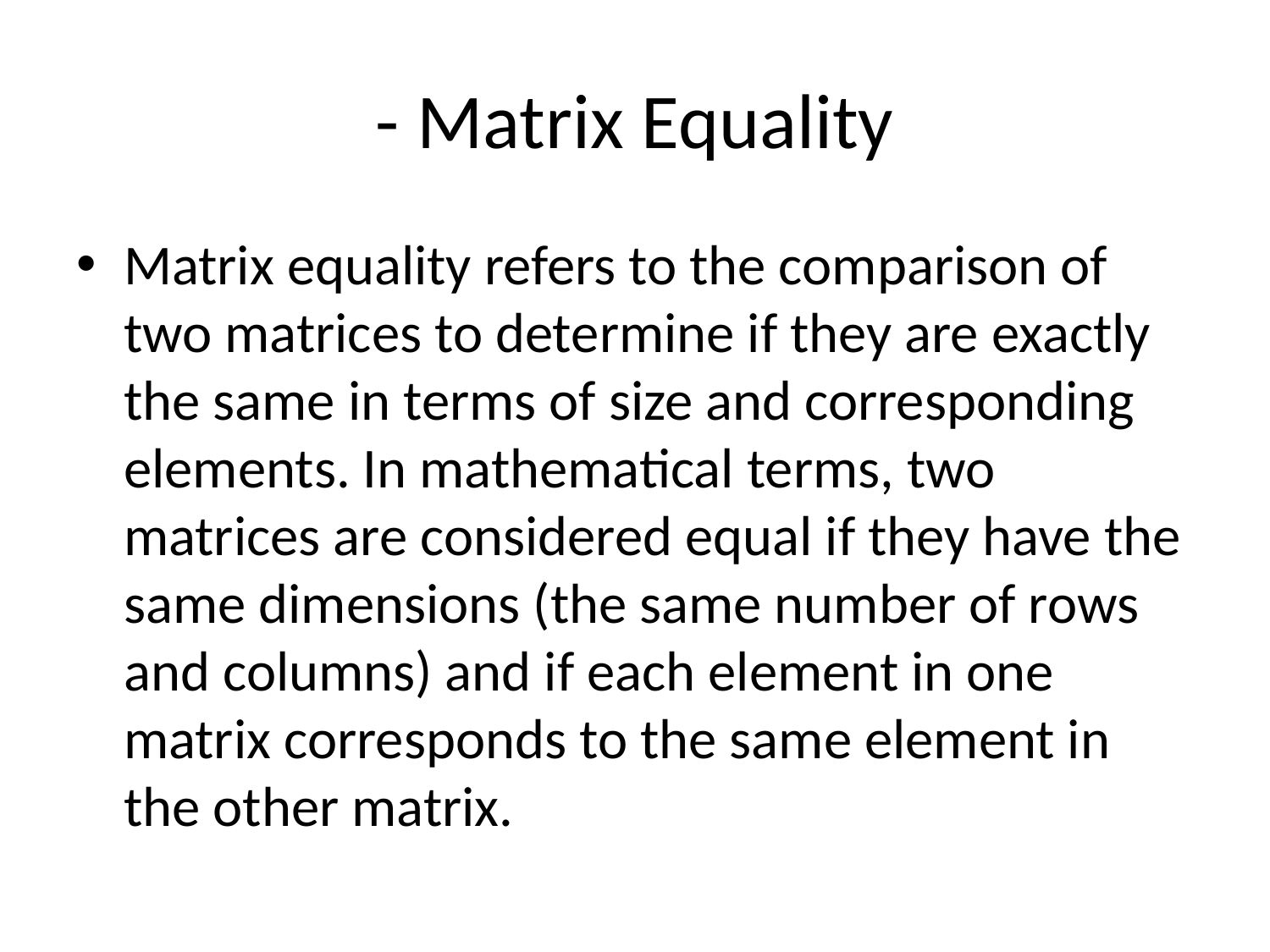

# - Matrix Equality
Matrix equality refers to the comparison of two matrices to determine if they are exactly the same in terms of size and corresponding elements. In mathematical terms, two matrices are considered equal if they have the same dimensions (the same number of rows and columns) and if each element in one matrix corresponds to the same element in the other matrix.